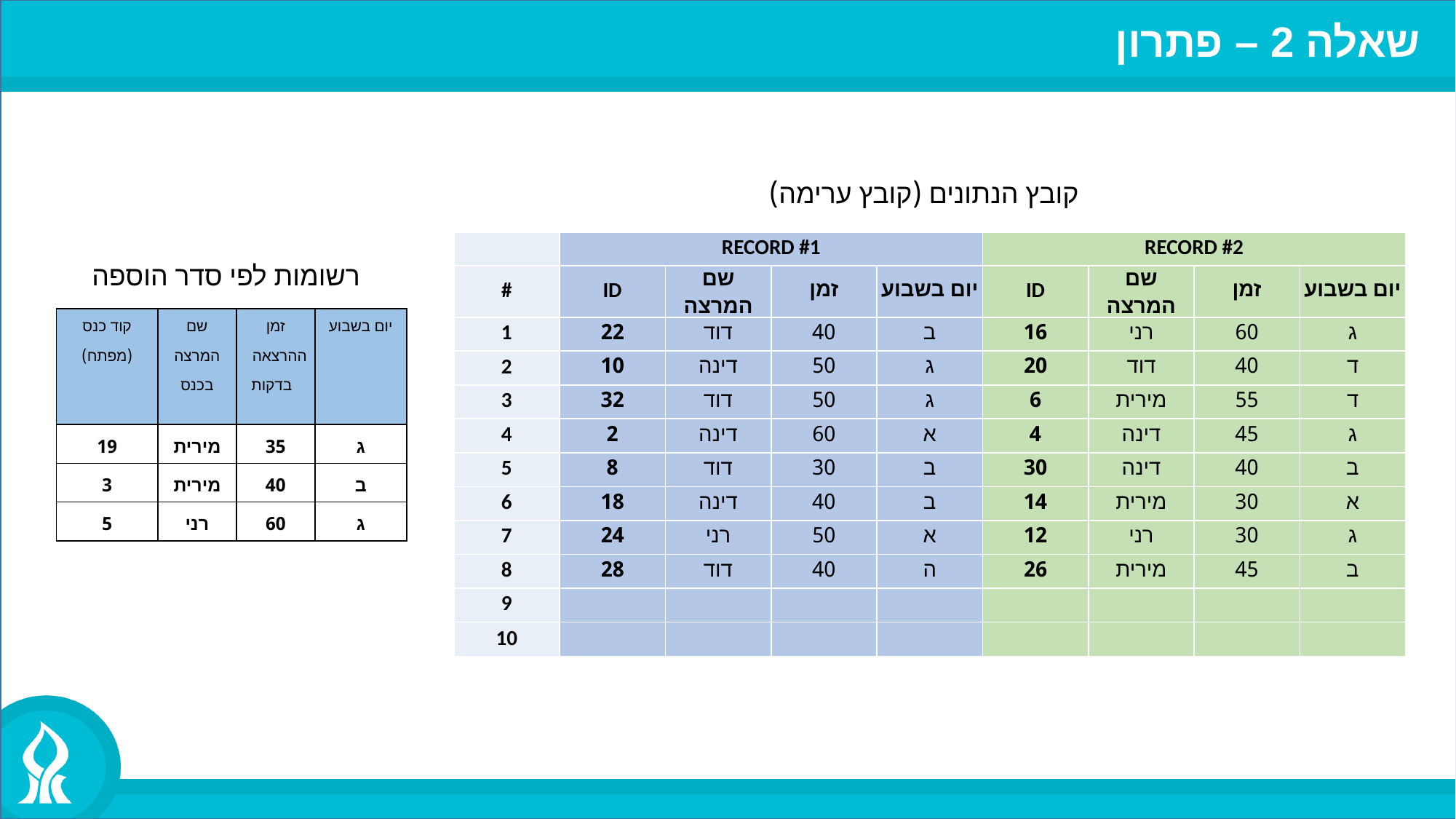

שאלה 2 – פתרון
קובץ הנתונים (קובץ ערימה)
|  | RECORD #1 |  |  |  | RECORD #2 |  |  |  |
| --- | --- | --- | --- | --- | --- | --- | --- | --- |
| # | ID | שם המרצה | זמן | יום בשבוע | ID | שם המרצה | זמן | יום בשבוע |
| 1 | 22 | דוד | 40 | ב | 16 | רני | 60 | ג |
| 2 | 10 | דינה | 50 | ג | 20 | דוד | 40 | ד |
| 3 | 32 | דוד | 50 | ג | 6 | מירית | 55 | ד |
| 4 | 2 | דינה | 60 | א | 4 | דינה | 45 | ג |
| 5 | 8 | דוד | 30 | ב | 30 | דינה | 40 | ב |
| 6 | 18 | דינה | 40 | ב | 14 | מירית | 30 | א |
| 7 | 24 | רני | 50 | א | 12 | רני | 30 | ג |
| 8 | 28 | דוד | 40 | ה | 26 | מירית | 45 | ב |
| 9 |  |  |  |  |  |  |  |  |
| 10 |  |  |  |  |  |  |  |  |
רשומות לפי סדר הוספה
| קוד כנס (מפתח) | שם המרצה בכנס | זמן ההרצאה בדקות | יום בשבוע |
| --- | --- | --- | --- |
| 19 | מירית | 35 | ג |
| 3 | מירית | 40 | ב |
| 5 | רני | 60 | ג |